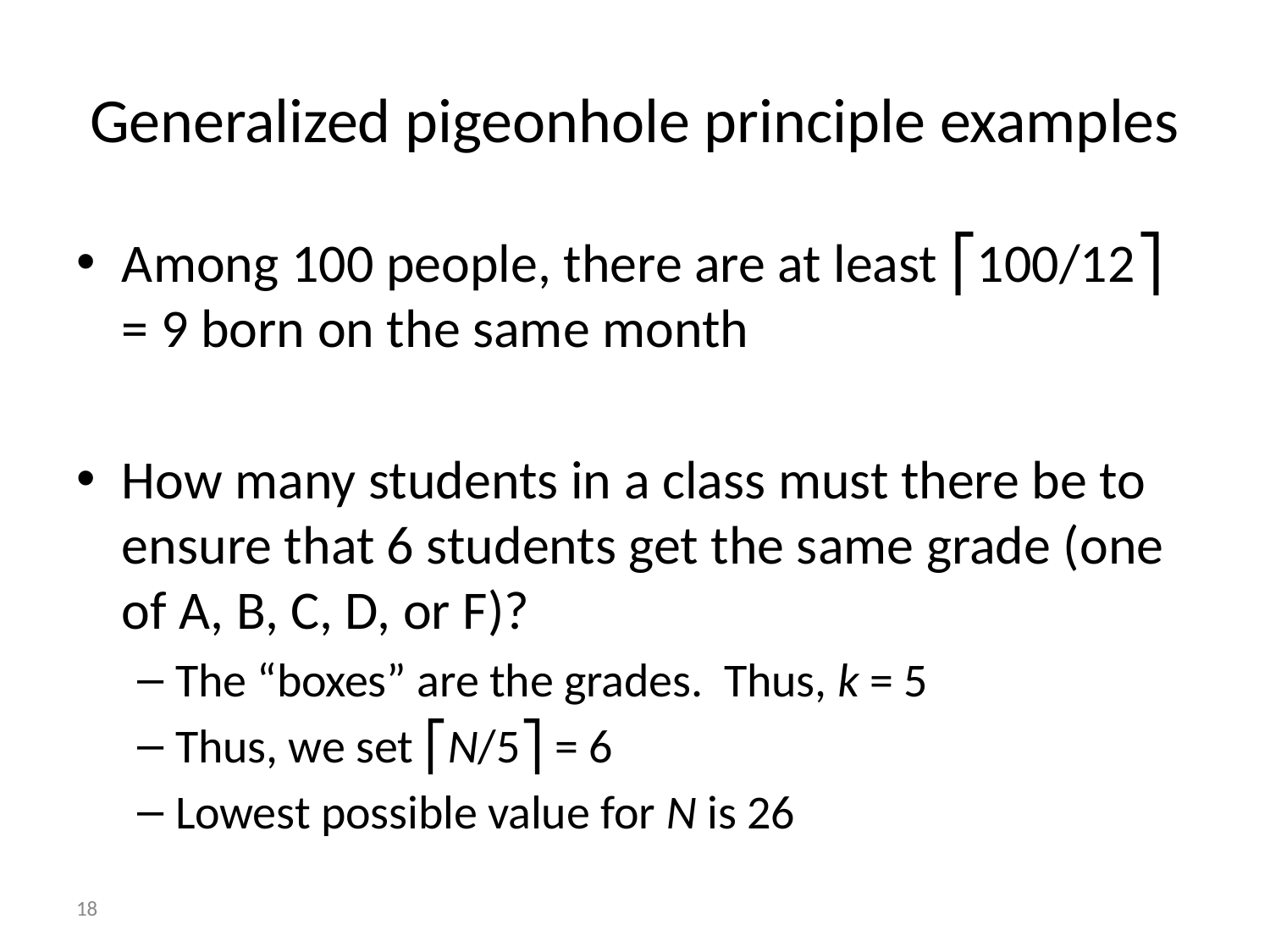

# Generalized pigeonhole principle examples
Among 100 people, there are at least ⎡100/12⎤ = 9 born on the same month

How many students in a class must there be to ensure that 6 students get the same grade (one of A, B, C, D, or F)?
The “boxes” are the grades.  Thus, k = 5
Thus, we set ⎡N/5⎤ = 6
Lowest possible value for N is 26
18